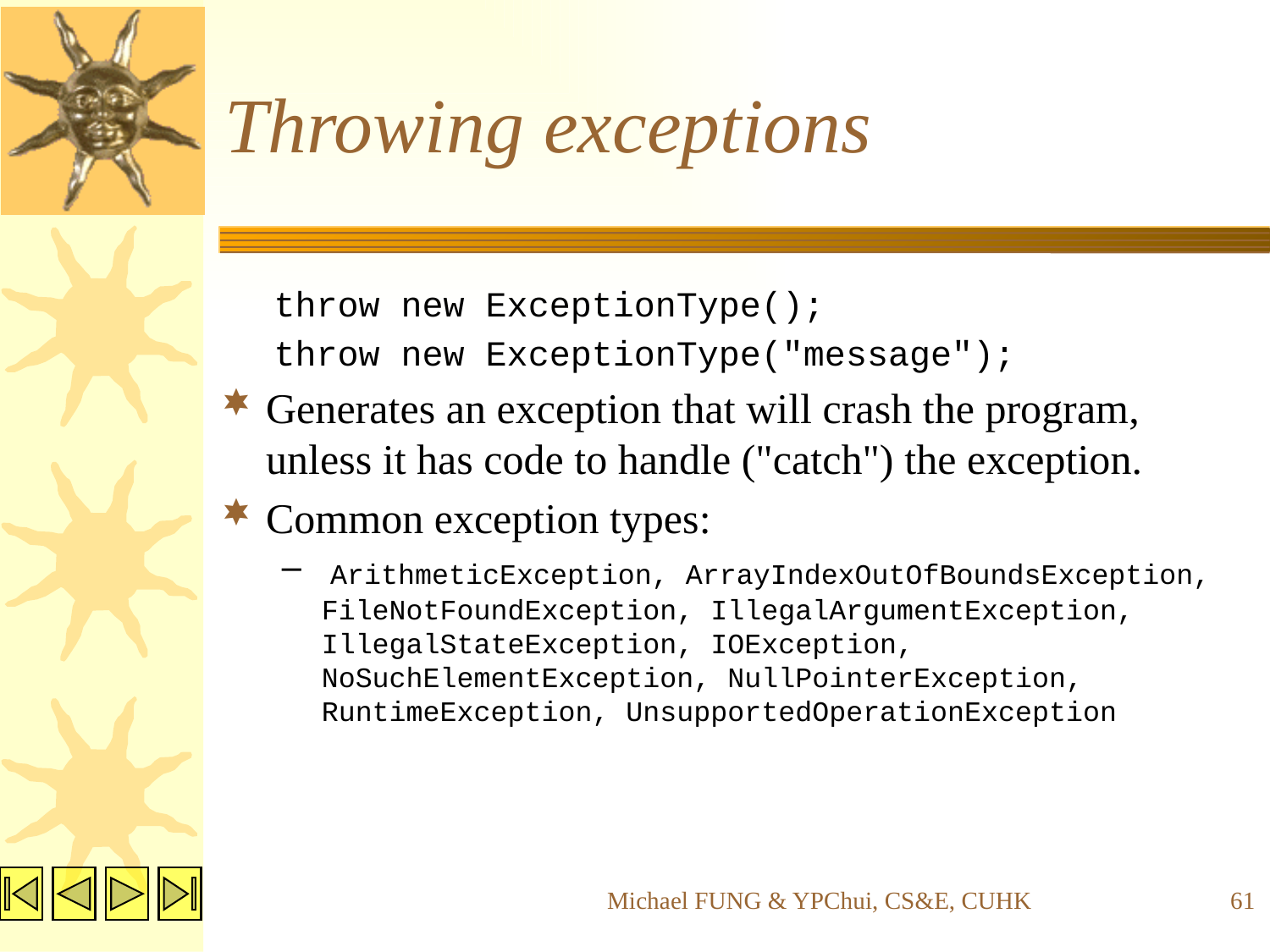

# Throwing exceptions
throw new ExceptionType();
throw new ExceptionType("message");
Generates an exception that will crash the program, unless it has code to handle ("catch") the exception.
Common exception types:
 ArithmeticException, ArrayIndexOutOfBoundsException, FileNotFoundException, IllegalArgumentException, IllegalStateException, IOException, NoSuchElementException, NullPointerException, RuntimeException, UnsupportedOperationException
Michael FUNG & YPChui, CS&E, CUHK
61